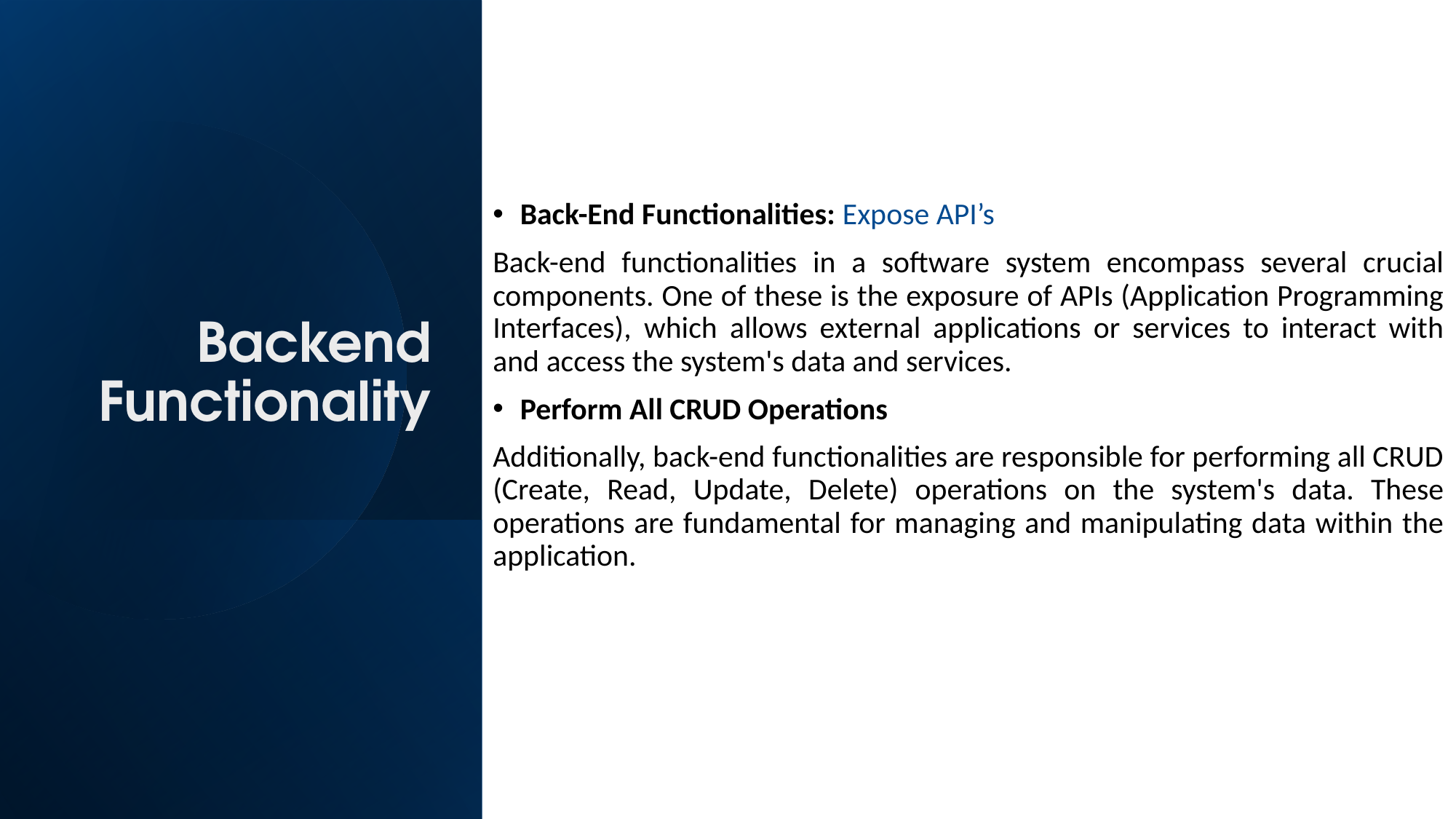

Back-End Functionalities: Expose API’s
Back-end functionalities in a software system encompass several crucial components. One of these is the exposure of APIs (Application Programming Interfaces), which allows external applications or services to interact with and access the system's data and services.
Perform All CRUD Operations
Additionally, back-end functionalities are responsible for performing all CRUD (Create, Read, Update, Delete) operations on the system's data. These operations are fundamental for managing and manipulating data within the application.

# Backend Functionality